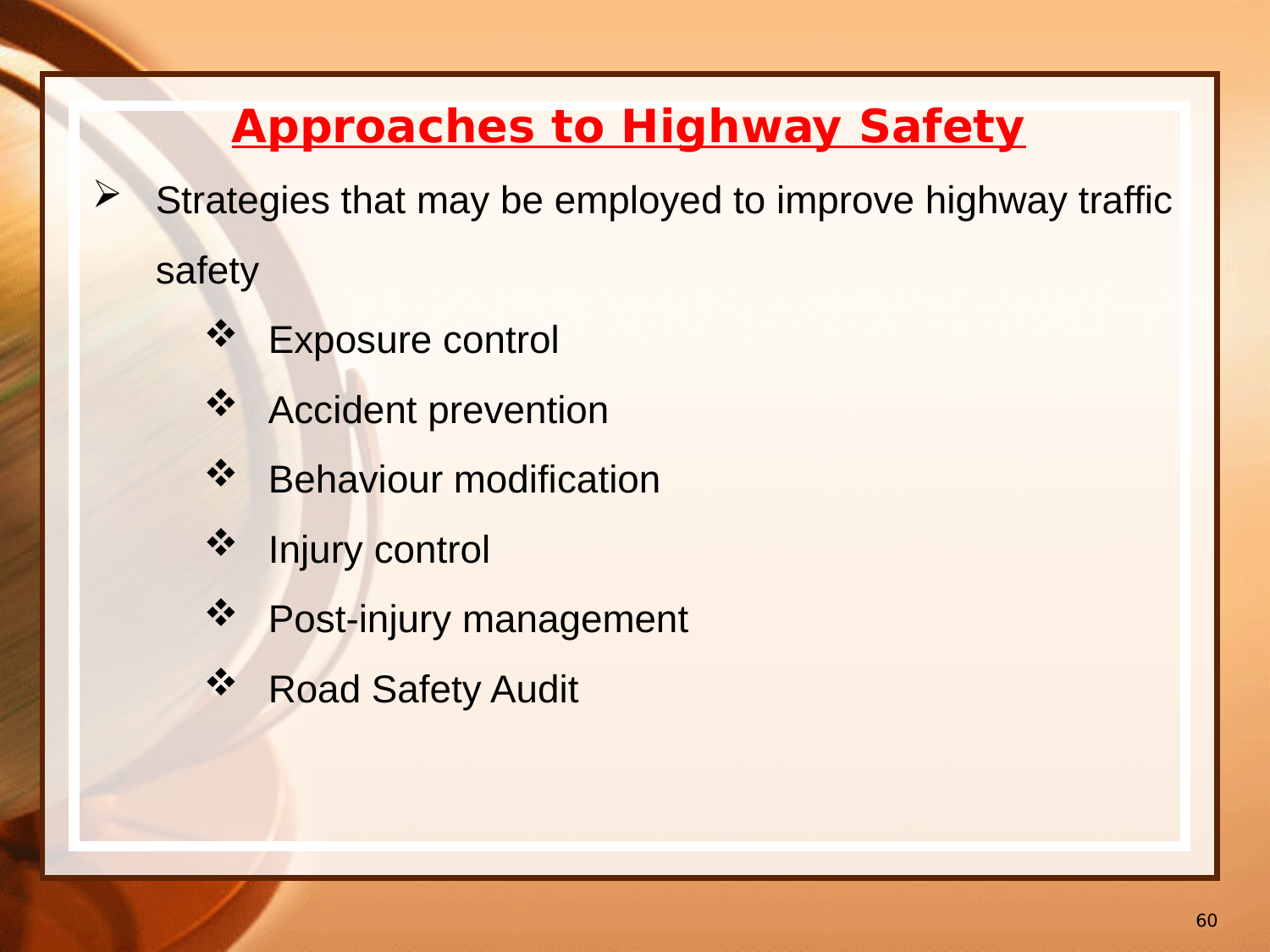

60
Approaches to Highway Safety
Strategies that may be employed to improve highway traffic safety
Exposure control
Accident prevention
Behaviour modification
Injury control
Post-injury management
Road Safety Audit